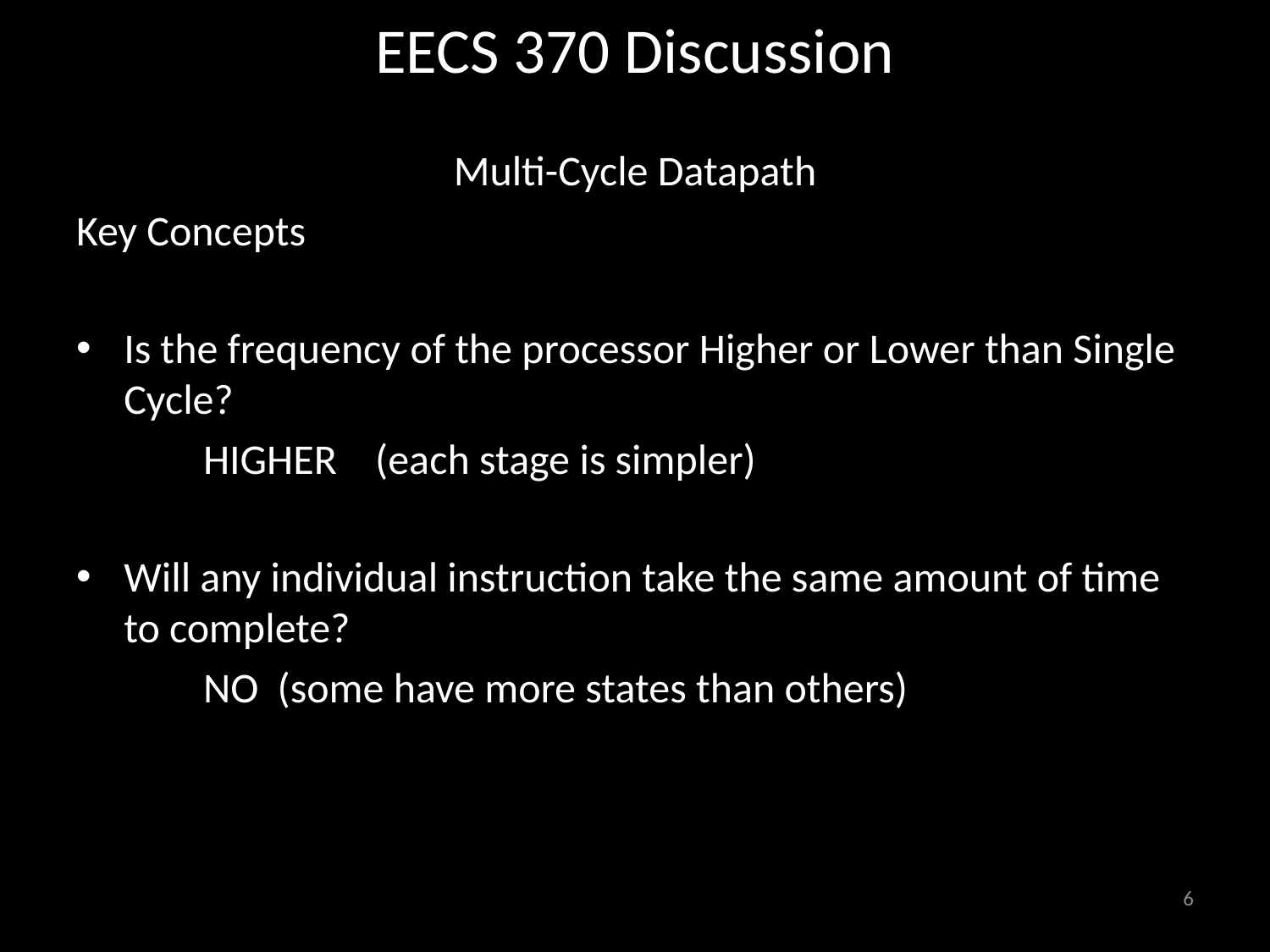

# EECS 370 Discussion
Multi-Cycle Datapath
Key Concepts

Is the frequency of the processor Higher or Lower than Single Cycle?
	HIGHER    (each stage is simpler)

Will any individual instruction take the same amount of time to complete?
	NO  (some have more states than others)
6